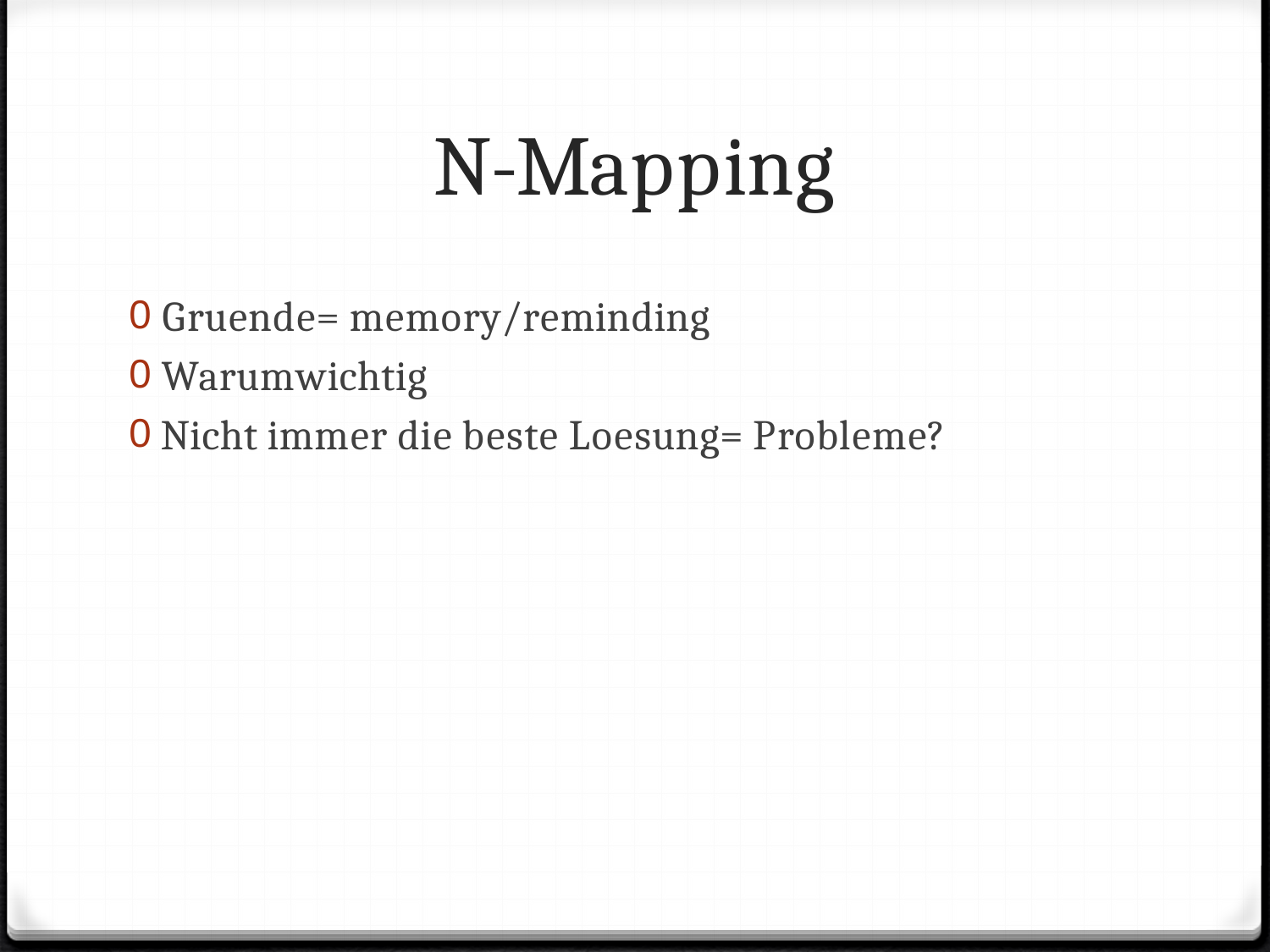

# N-Mapping
Gruende= memory/reminding
Warumwichtig
Nicht immer die beste Loesung= Probleme?